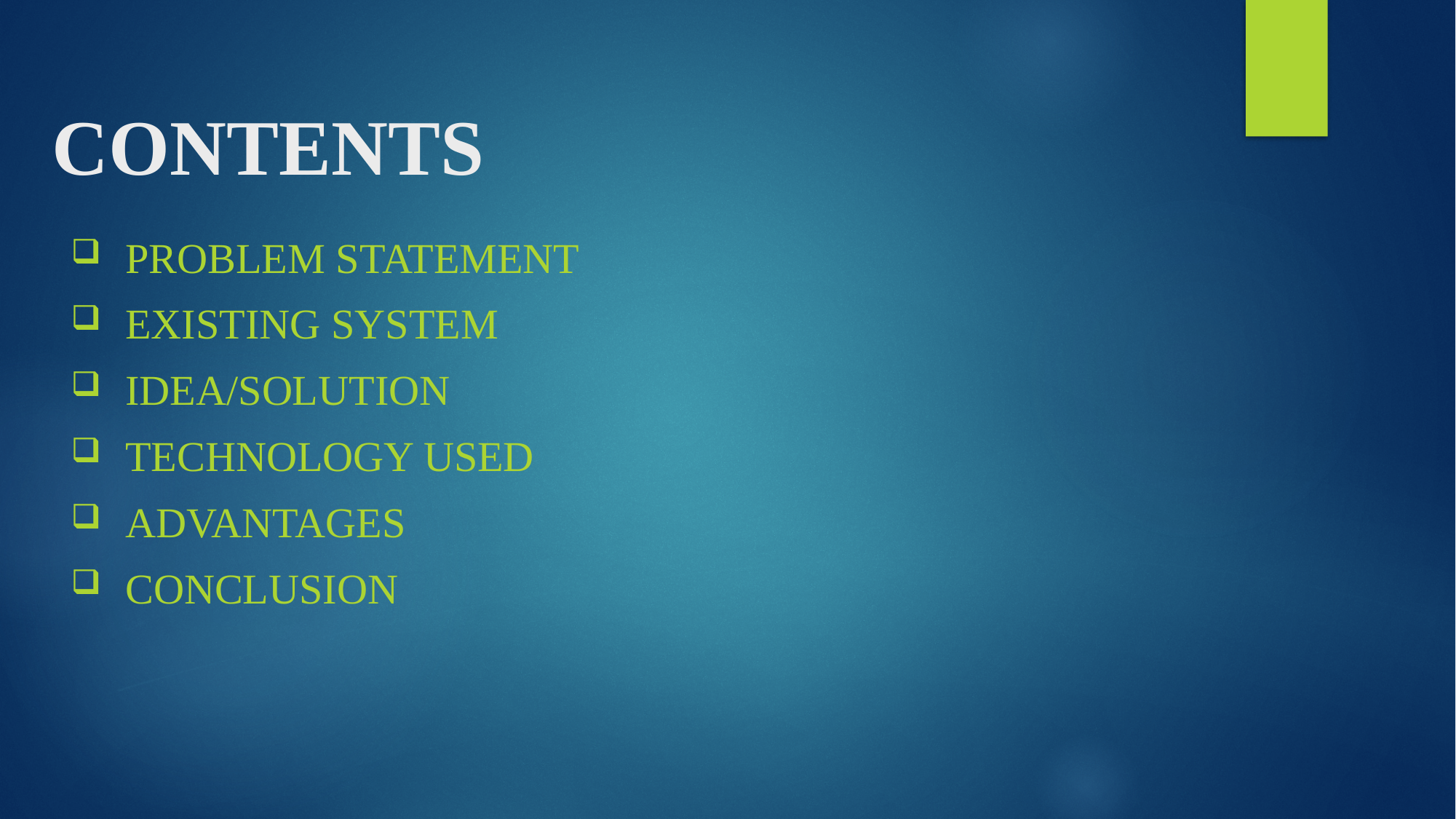

# CONTENTS
PROBLEM STATEMENT
EXISTING SYSTEM
IDEA/SOLUTION
TECHNOLOGY USED
ADVANTAGES
CONCLUSION